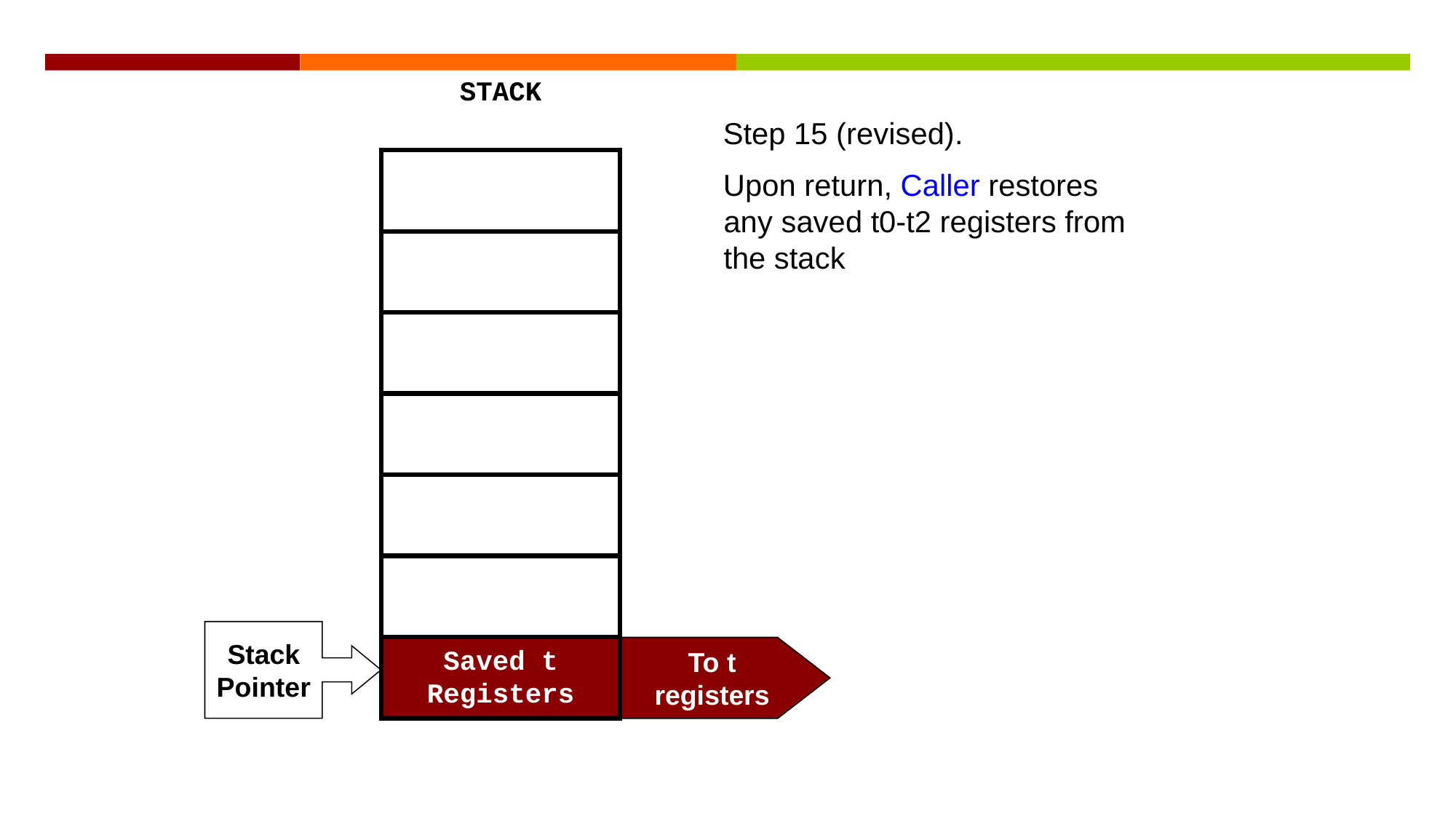

STACK
Step 15 (revised).
Upon return, Caller restores any saved t0-t2 registers from the stack

Stack
Pointer
Saved t Registers
To t
registers